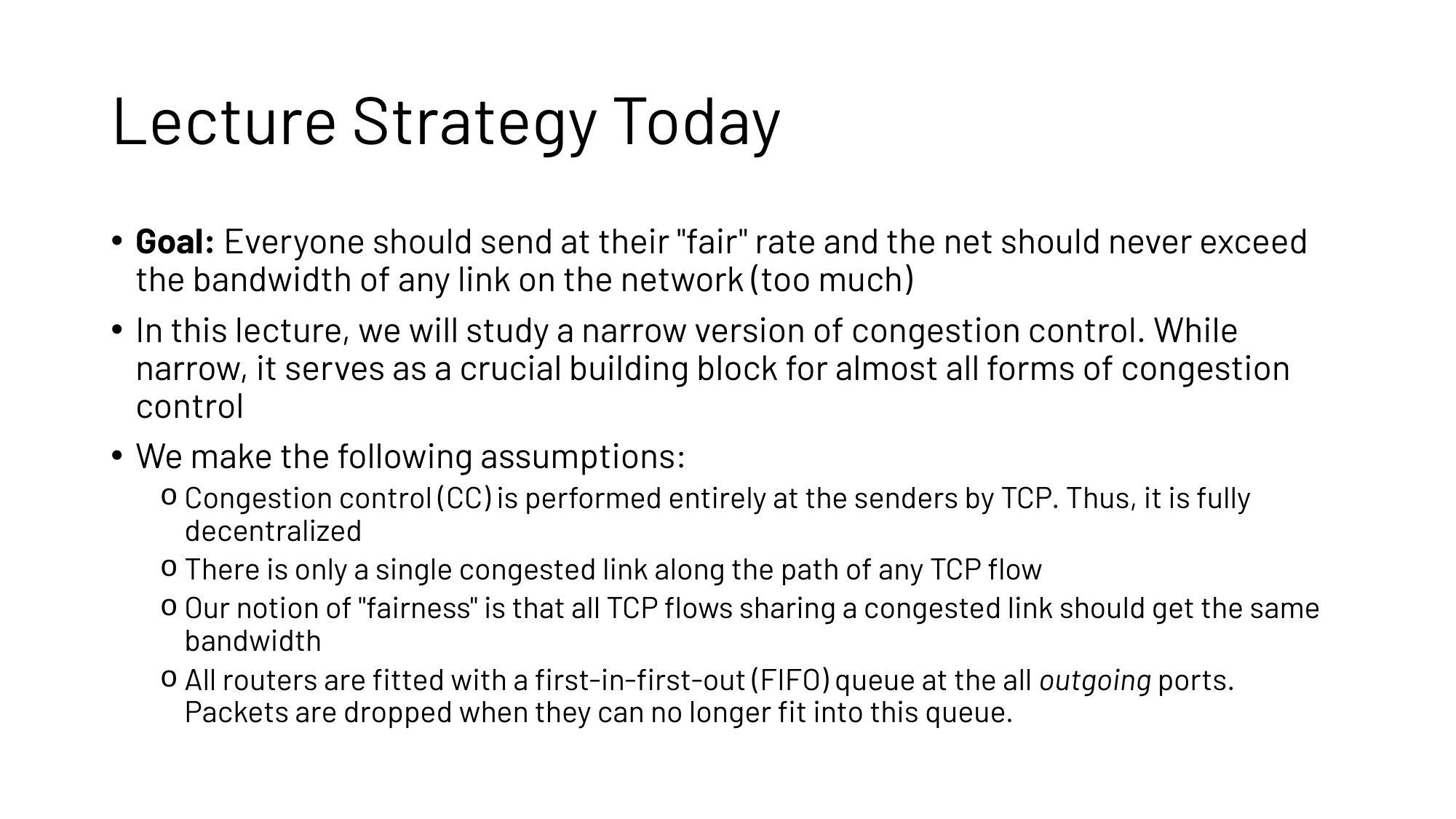

# Lecture Strategy Today
Goal: Everyone should send at their "fair" rate and the net should never exceed the bandwidth of any link on the network (too much)
In this lecture, we will study a narrow version of congestion control. While narrow, it serves as a crucial building block for almost all forms of congestion control
We make the following assumptions:
Congestion control (CC) is performed entirely at the senders by TCP. Thus, it is fully decentralized
There is only a single congested link along the path of any TCP flow
Our notion of "fairness" is that all TCP flows sharing a congested link should get the same bandwidth
All routers are fitted with a first-in-first-out (FIFO) queue at the all outgoing ports. Packets are dropped when they can no longer fit into this queue.